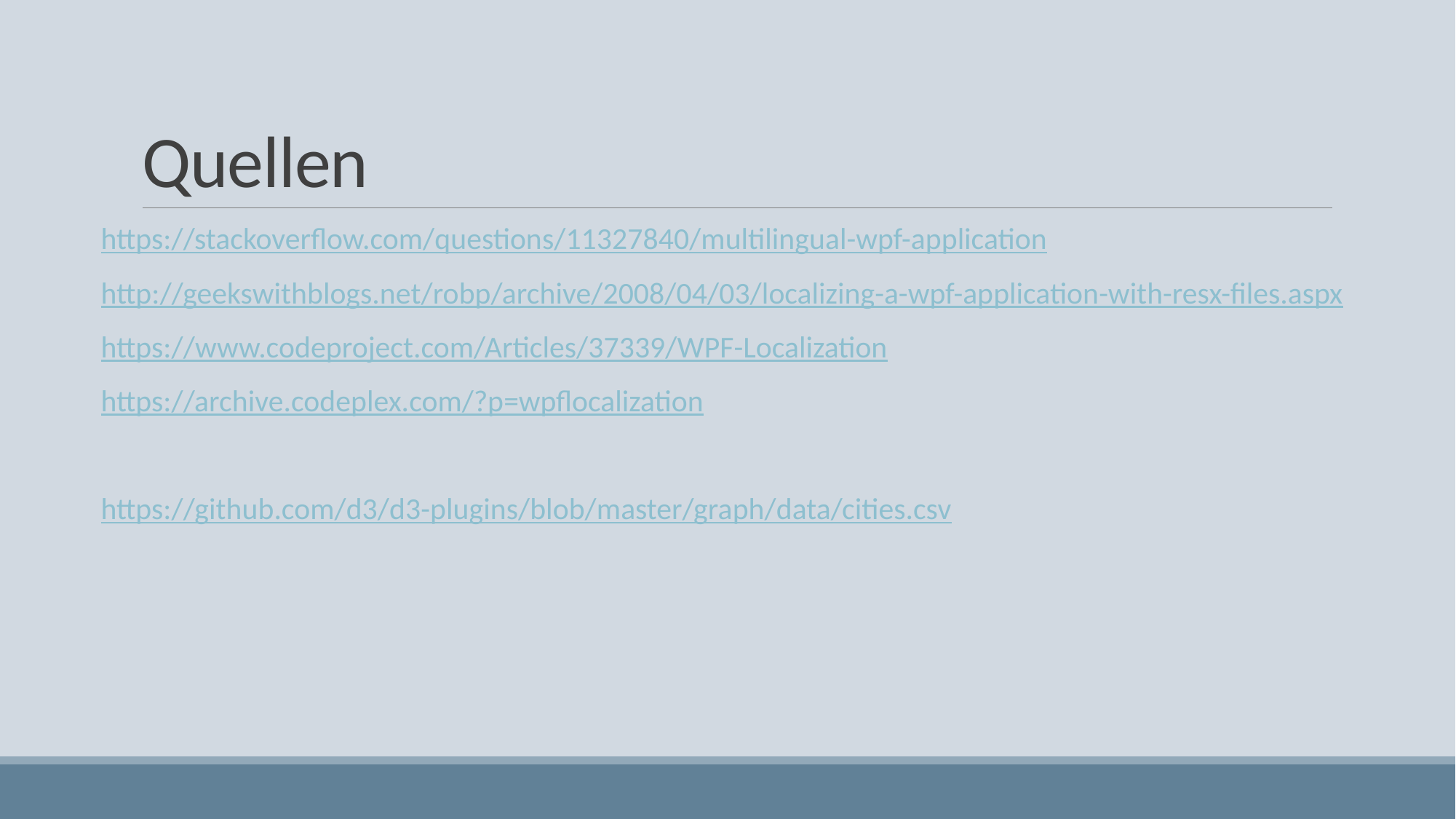

# Quellen
https://stackoverflow.com/questions/11327840/multilingual-wpf-application
http://geekswithblogs.net/robp/archive/2008/04/03/localizing-a-wpf-application-with-resx-files.aspx
https://www.codeproject.com/Articles/37339/WPF-Localization
https://archive.codeplex.com/?p=wpflocalization

https://github.com/d3/d3-plugins/blob/master/graph/data/cities.csv